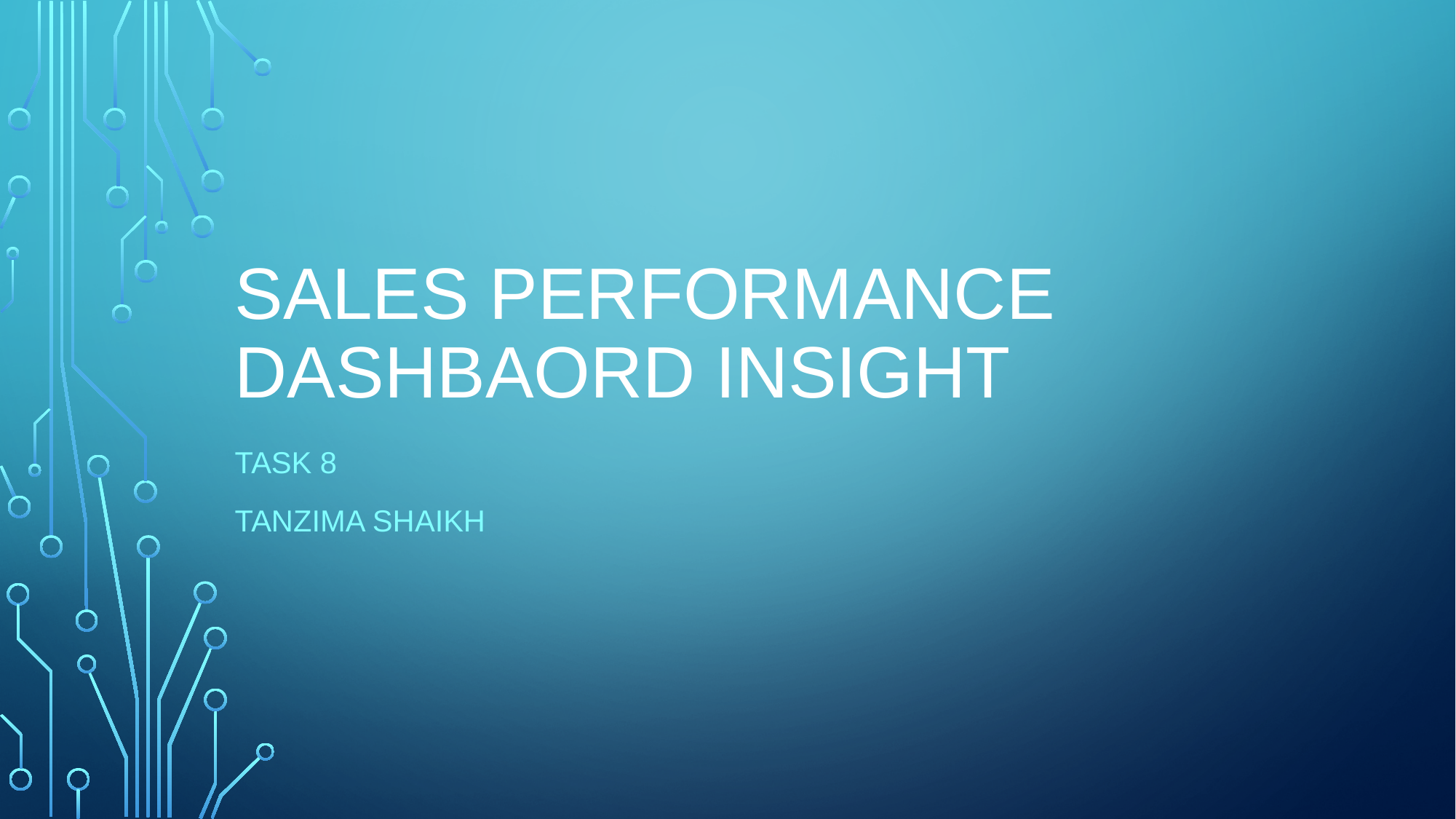

# SALES PERFORMANCE DASHBAORD INSIGHT
TASK 8
TANZIMA SHAIKH